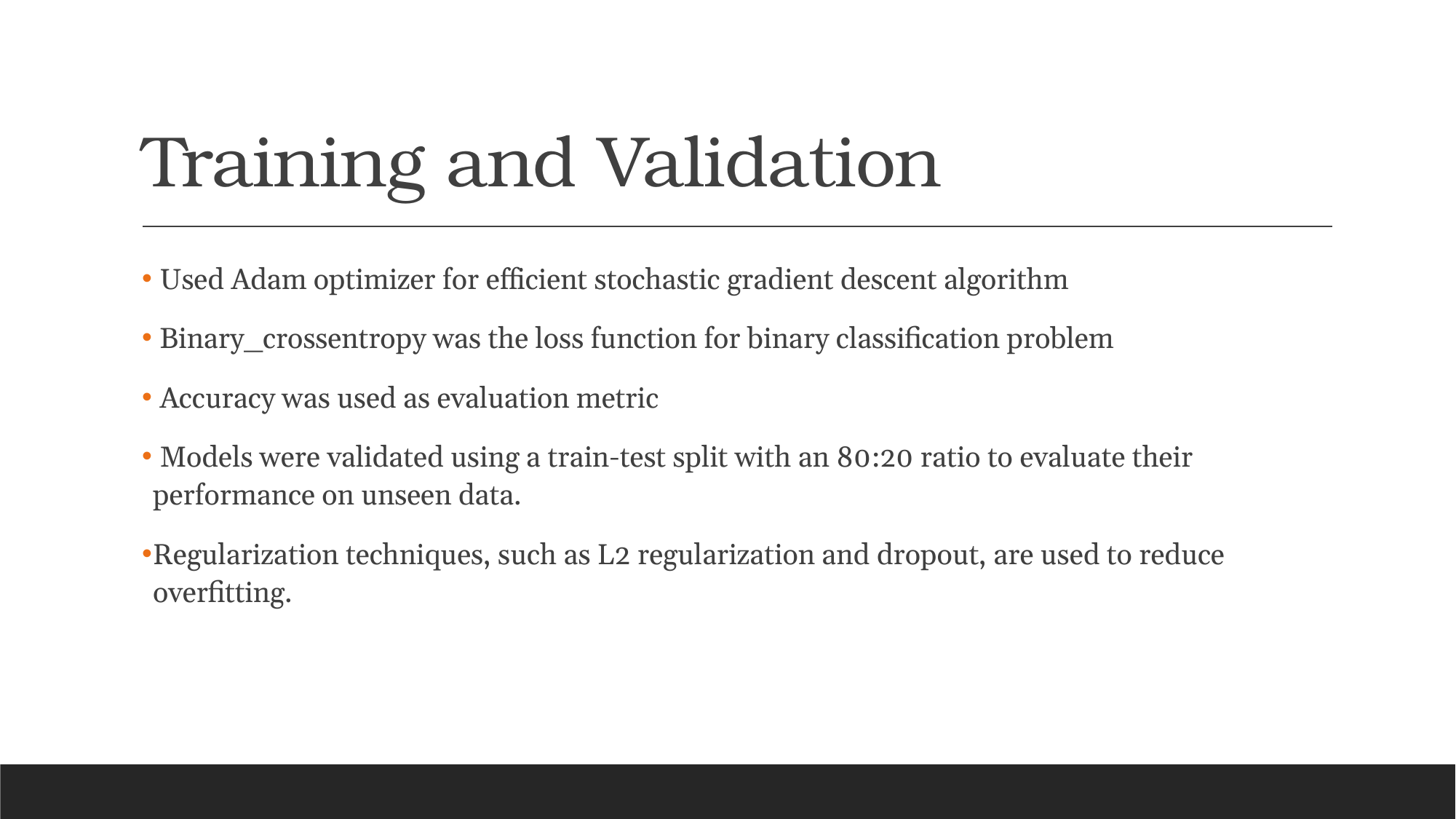

# Training and Validation
 Used Adam optimizer for efficient stochastic gradient descent algorithm
 Binary_crossentropy was the loss function for binary classification problem
 Accuracy was used as evaluation metric
 Models were validated using a train-test split with an 80:20 ratio to evaluate their performance on unseen data.
Regularization techniques, such as L2 regularization and dropout, are used to reduce overfitting.